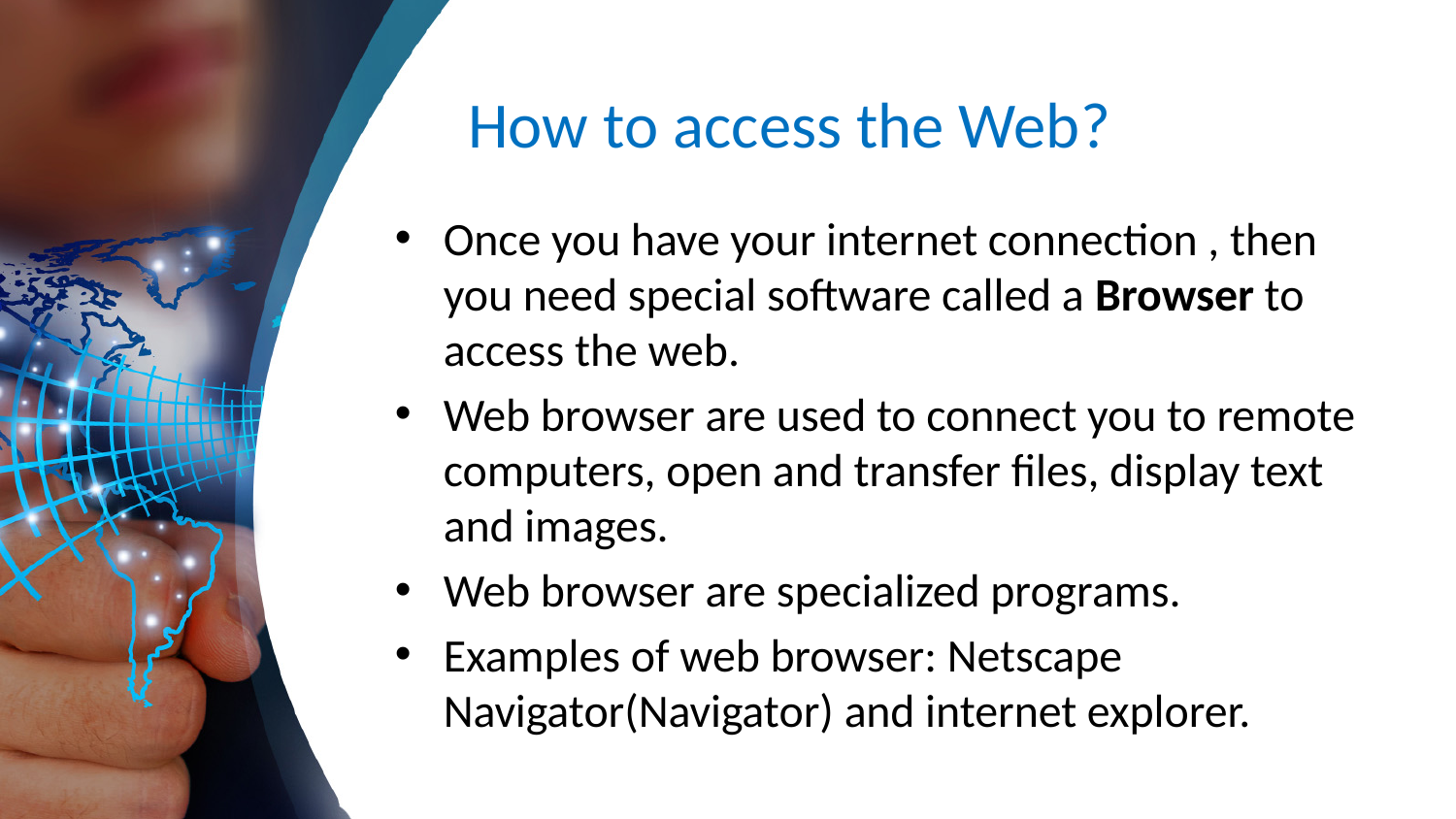

# How to access the Web?
Once you have your internet connection , then you need special software called a Browser to access the web.
Web browser are used to connect you to remote computers, open and transfer files, display text and images.
Web browser are specialized programs.
Examples of web browser: Netscape Navigator(Navigator) and internet explorer.